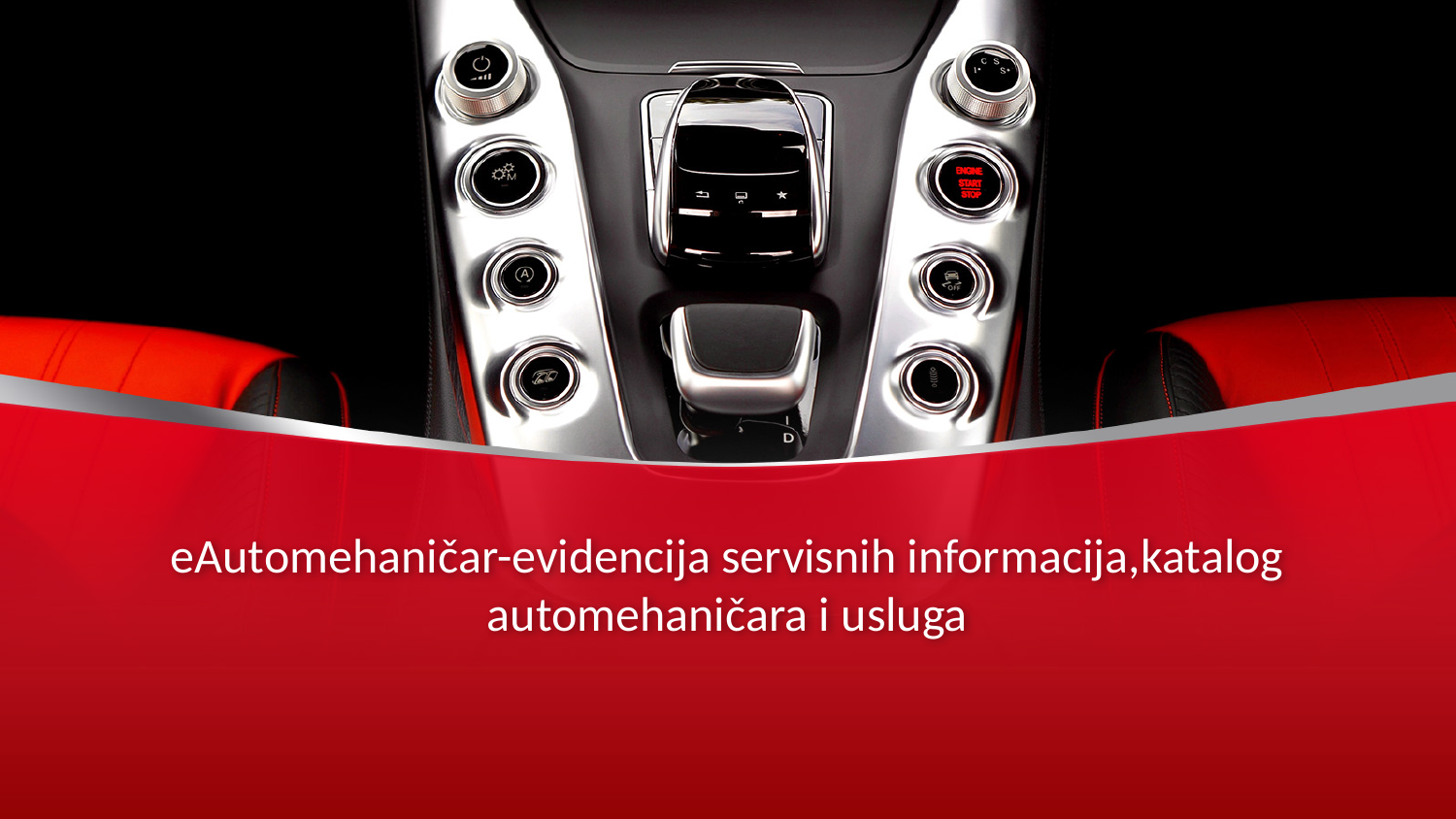

# eAutomehaničar-evidencija servisnih informacija,katalog automehaničara i usluga